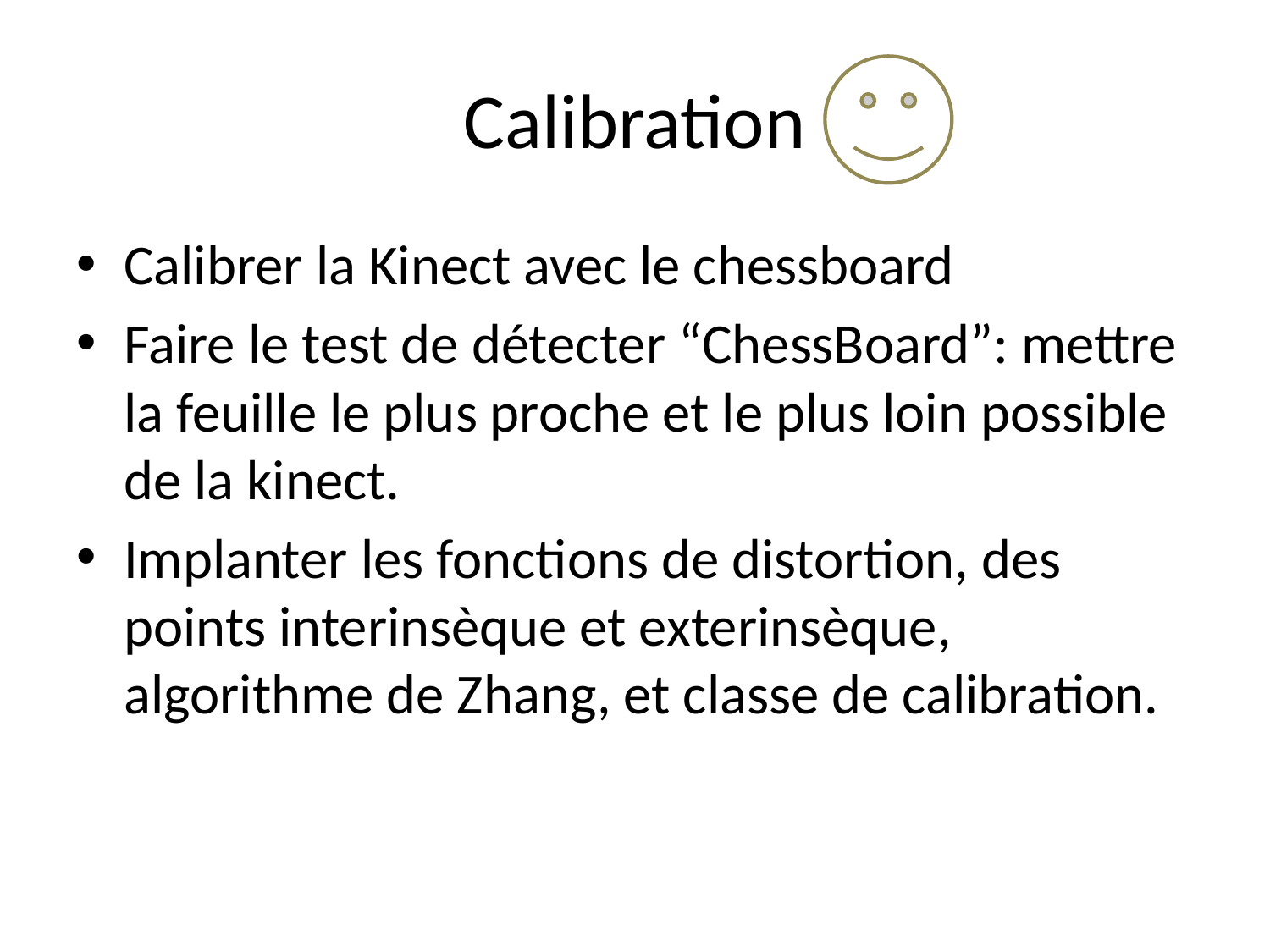

# Calibration

Calibrer la Kinect avec le chessboard
Faire le test de détecter “ChessBoard”: mettre la feuille le plus proche et le plus loin possible de la kinect.
Implanter les fonctions de distortion, des points interinsèque et exterinsèque, algorithme de Zhang, et classe de calibration.